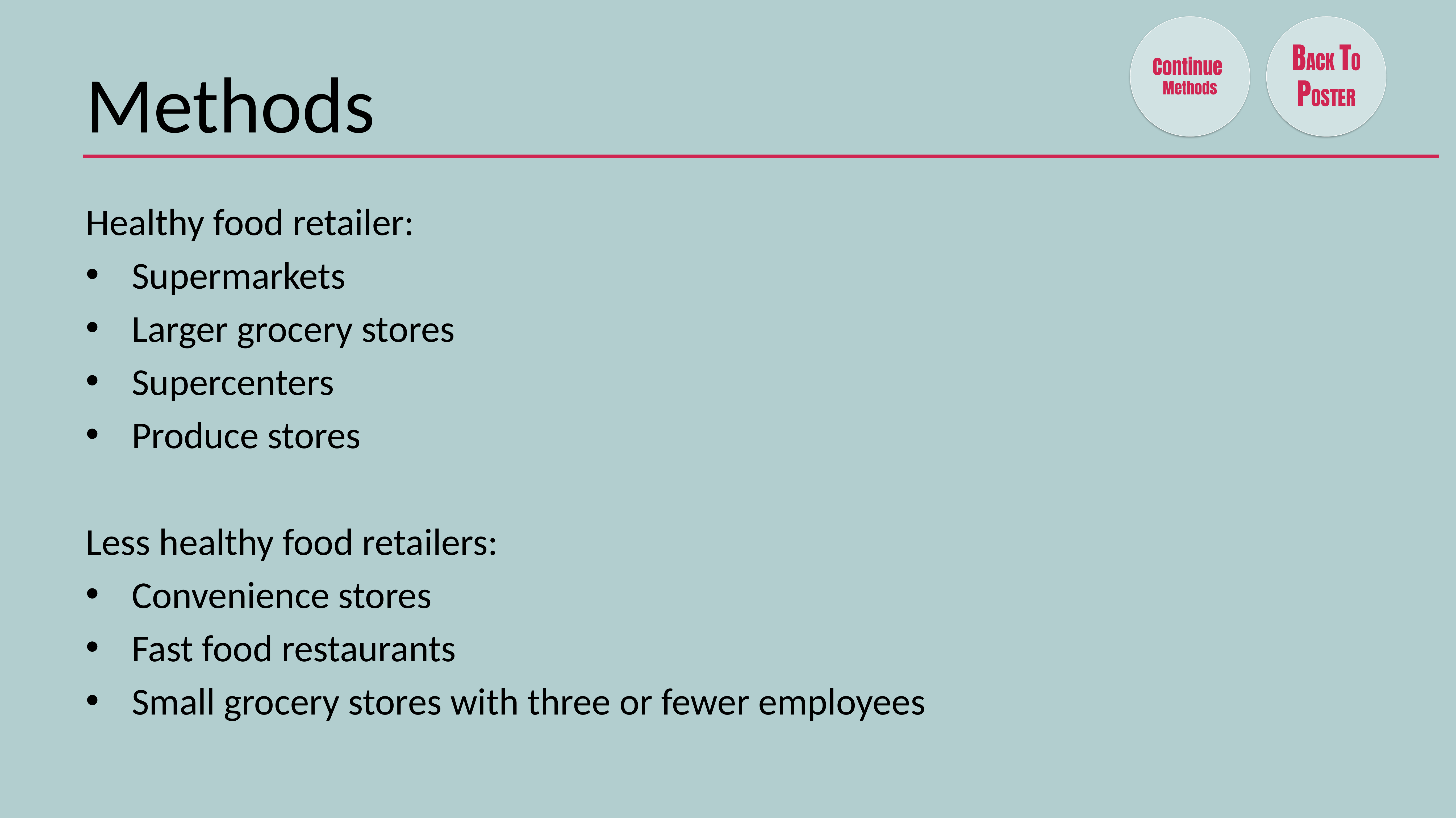

Continue  Methods
BACK TO POSTER
# Methods
Healthy food retailer:
Supermarkets
Larger grocery stores
Supercenters
Produce stores

Less healthy food retailers:
Convenience stores
Fast food restaurants
Small grocery stores with three or fewer employees